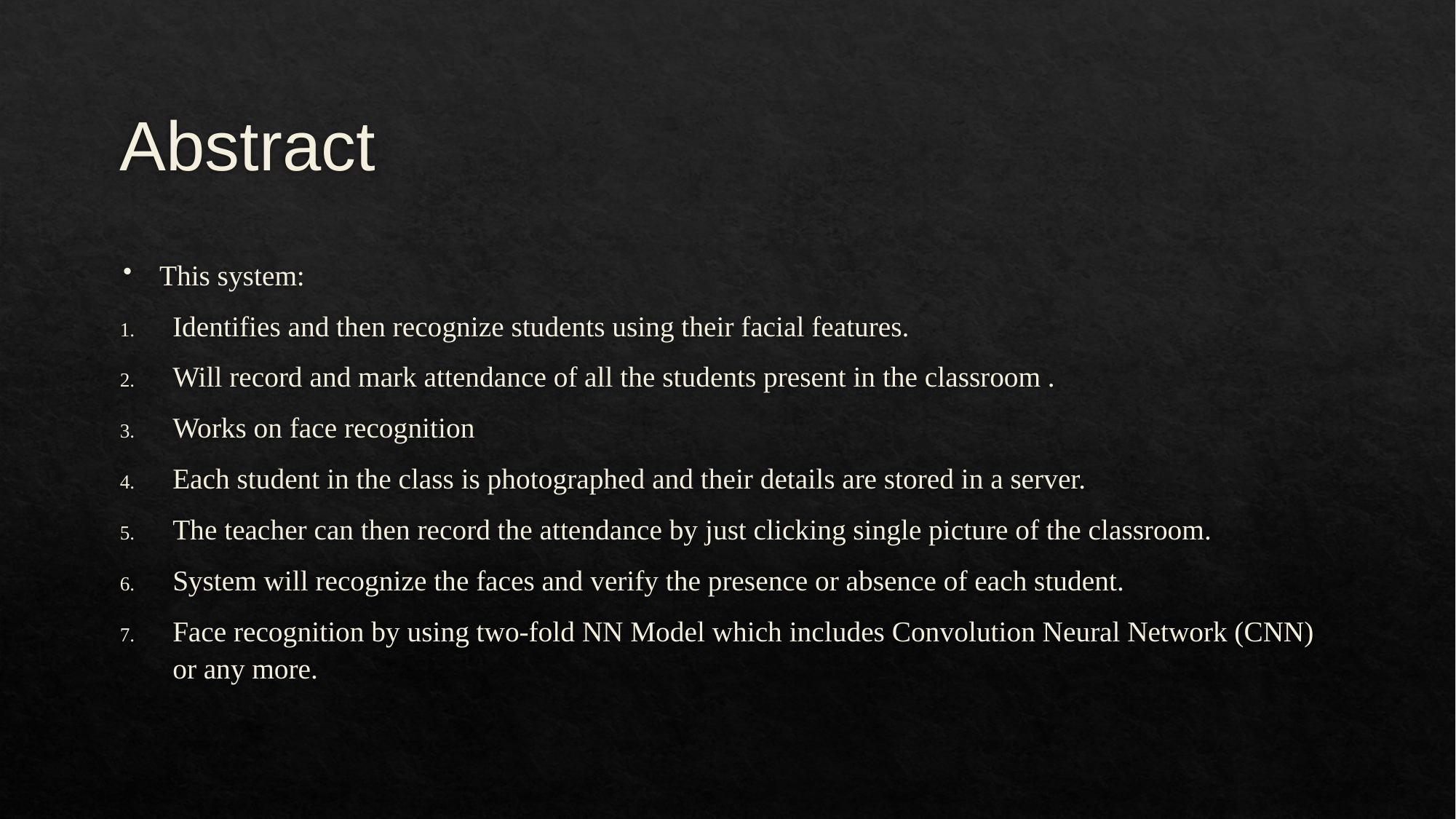

# Abstract
This system:
Identifies and then recognize students using their facial features.
Will record and mark attendance of all the students present in the classroom .
Works on face recognition
Each student in the class is photographed and their details are stored in a server.
The teacher can then record the attendance by just clicking single picture of the classroom.
System will recognize the faces and verify the presence or absence of each student.
Face recognition by using two-fold NN Model which includes Convolution Neural Network (CNN) or any more.